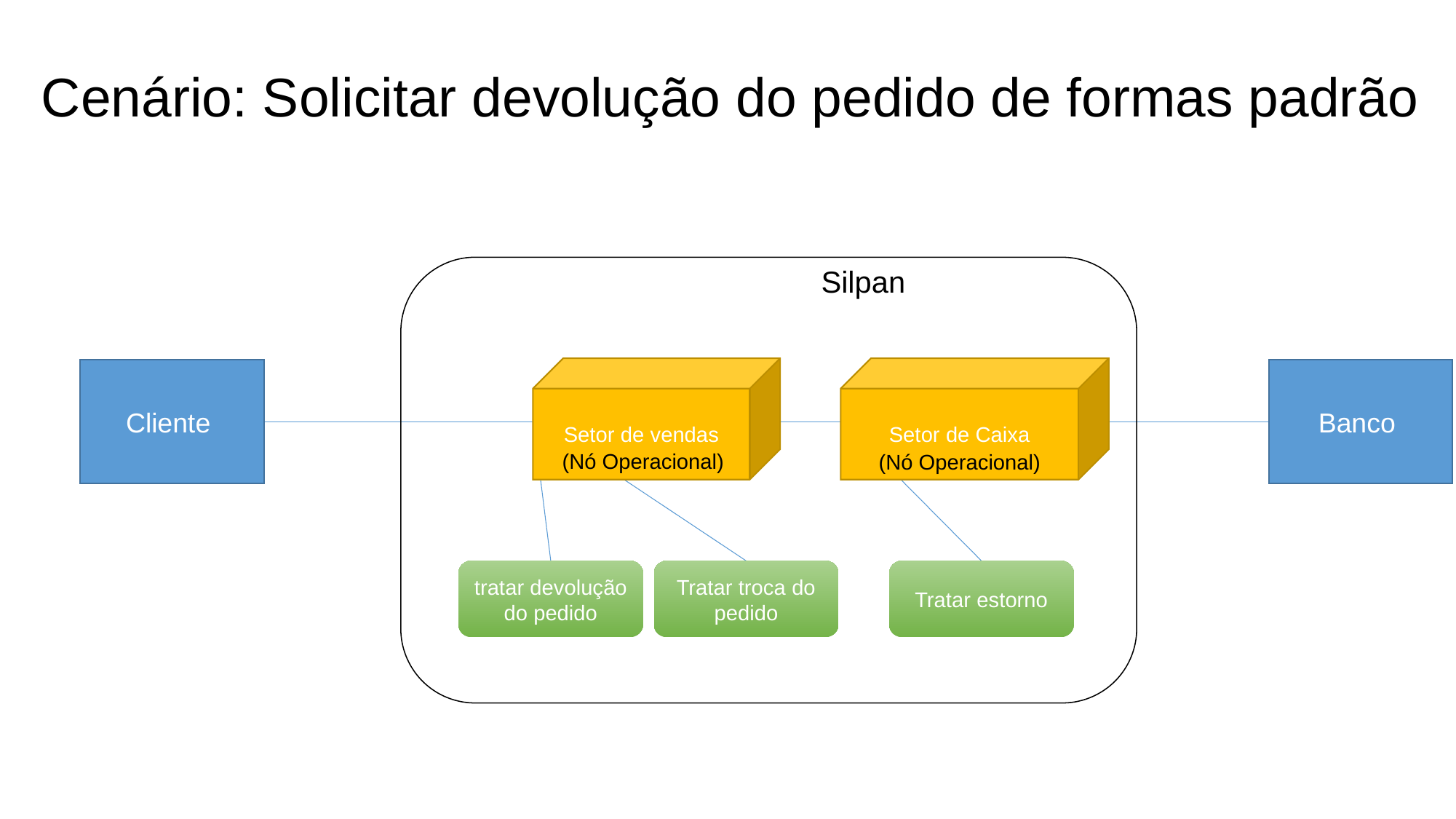

# Cenário: Solicitar devolução do pedido de formas padrão

Silpan
Setor de vendas
(Nó Operacional)
Setor de Caixa
(Nó Operacional)
Cliente
Banco
Tratar estorno
tratar devolução do pedido
Tratar troca do pedido